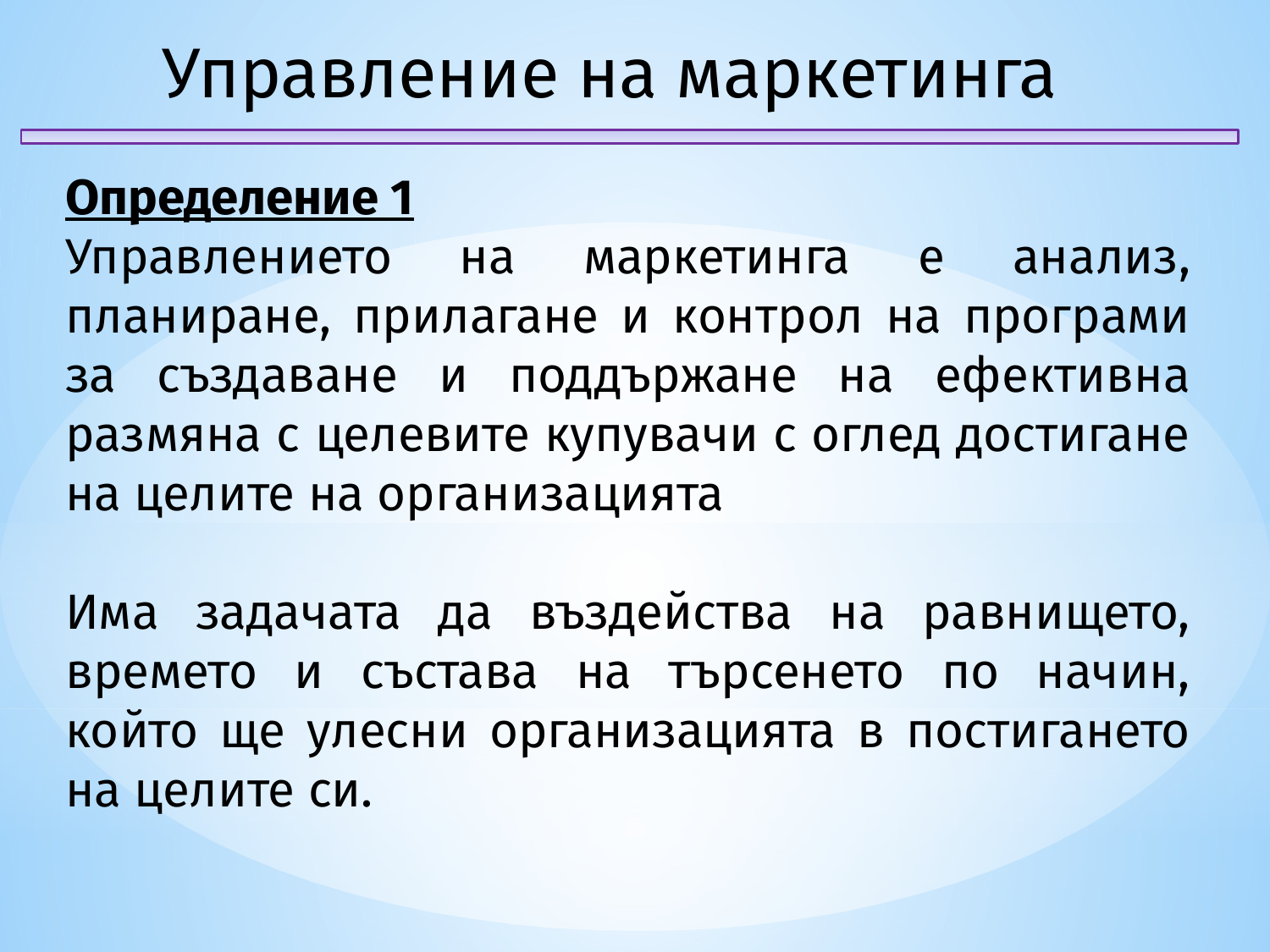

Управление на маркетинга

Определение 1
Управлението на маркетинга е анализ, планиране, прилагане и контрол на програми за създаване и поддържане на ефективна размяна с целевите купувачи с оглед достигане на целите на организацията

Има задачата да въздейства на равнището, времето и състава на търсенето по начин, който ще улесни организацията в постигането на целите си.